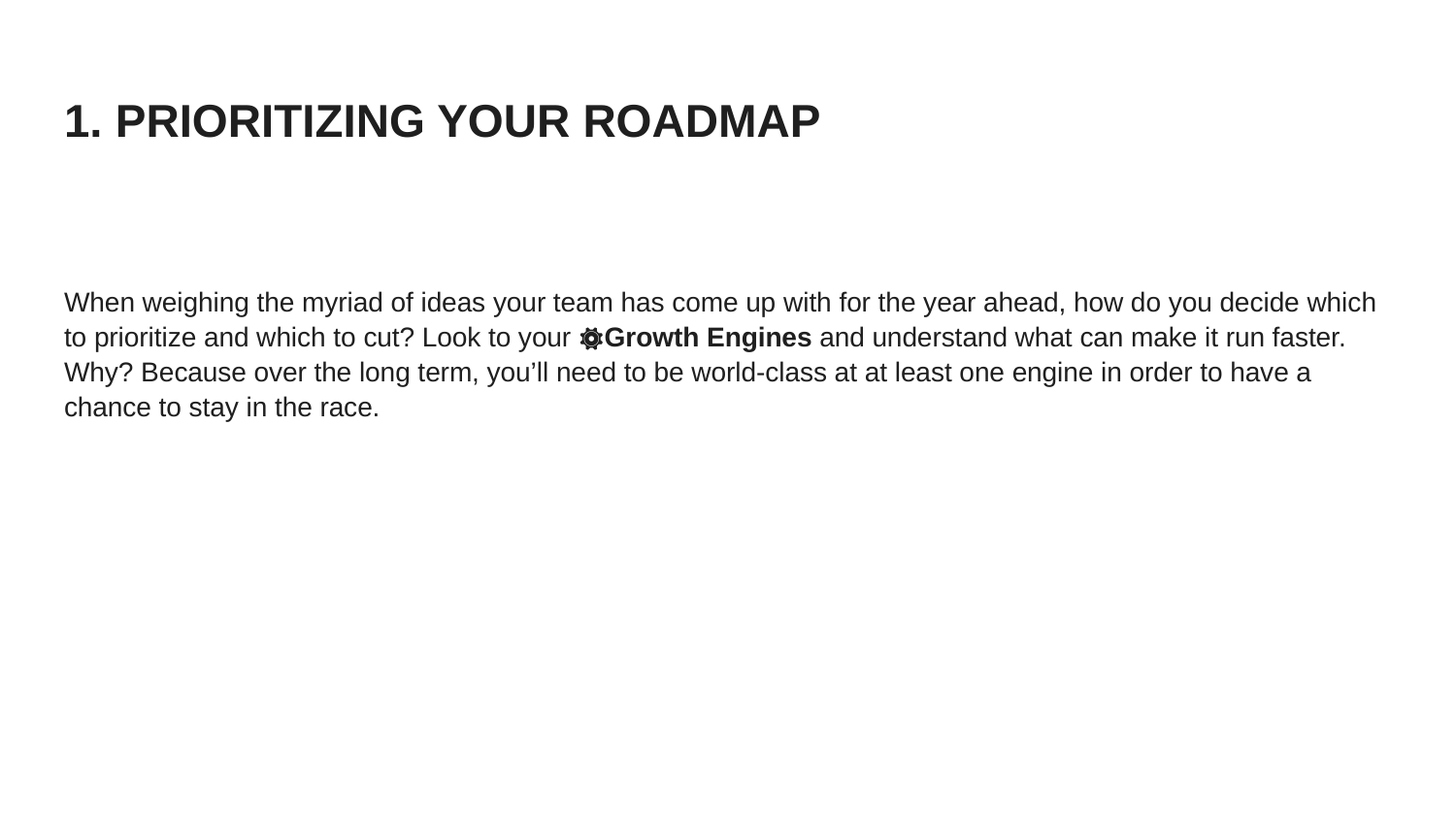

# 1. PRIORITIZING YOUR ROADMAP
When weighing the myriad of ideas your team has come up with for the year ahead, how do you decide which to prioritize and which to cut? Look to your ⚙️Growth Engines and understand what can make it run faster. Why? Because over the long term, you’ll need to be world-class at at least one engine in order to have a chance to stay in the race.